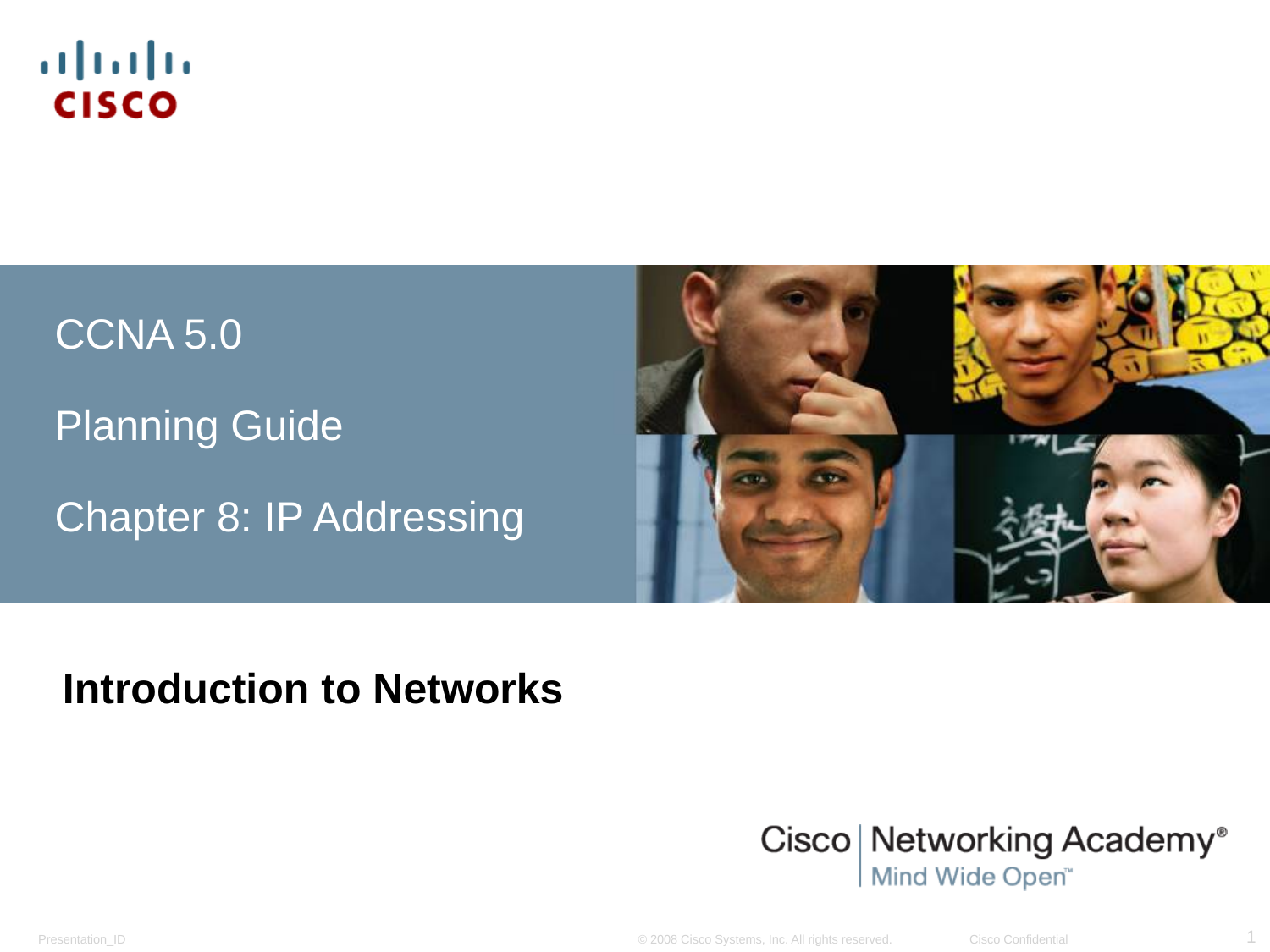

CCNA 5.0
Planning Guide
Chapter 8: IP Addressing
Introduction to Networks